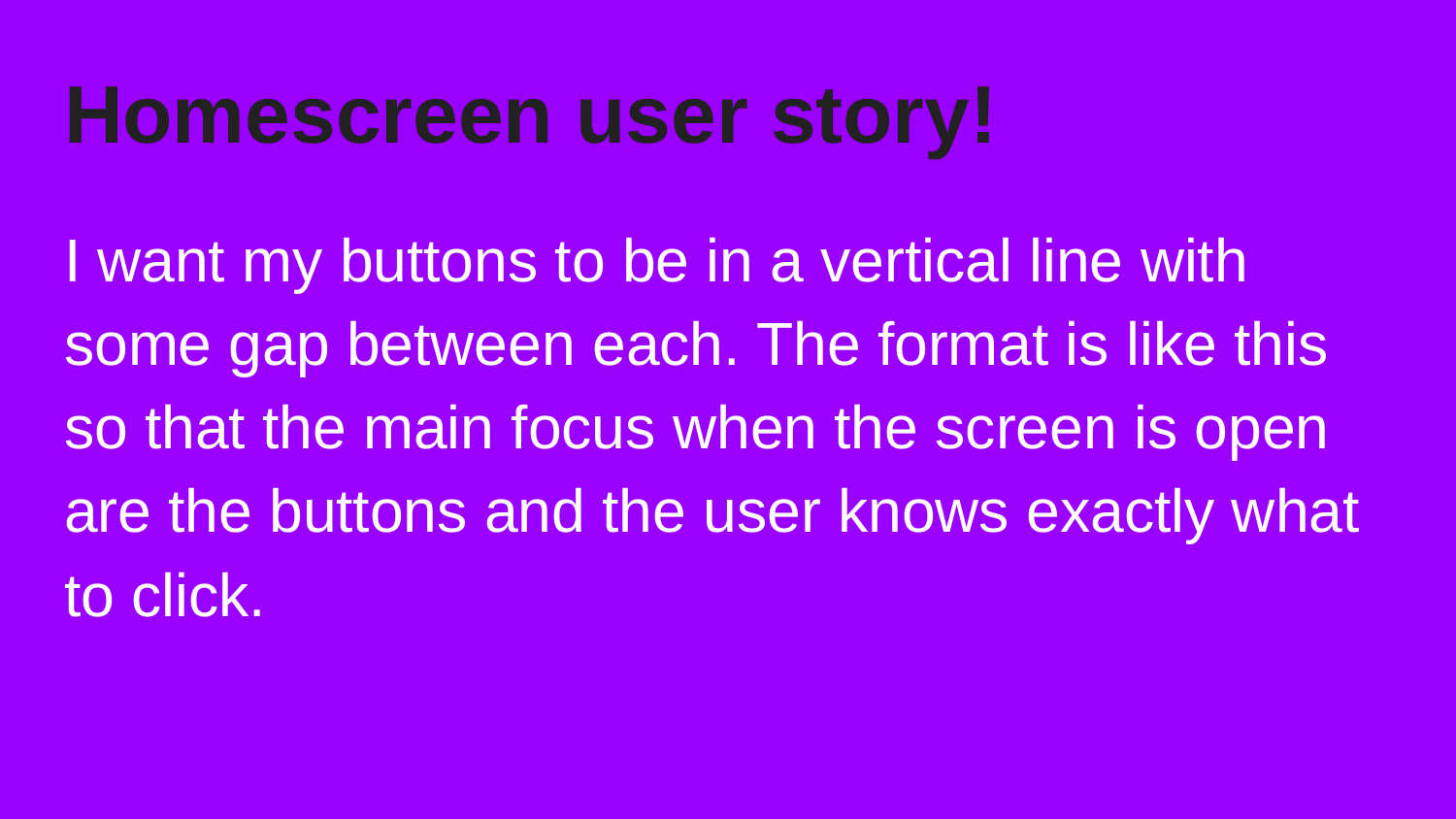

# Homescreen user story!
I want my buttons to be in a vertical line with some gap between each. The format is like this so that the main focus when the screen is open are the buttons and the user knows exactly what to click.